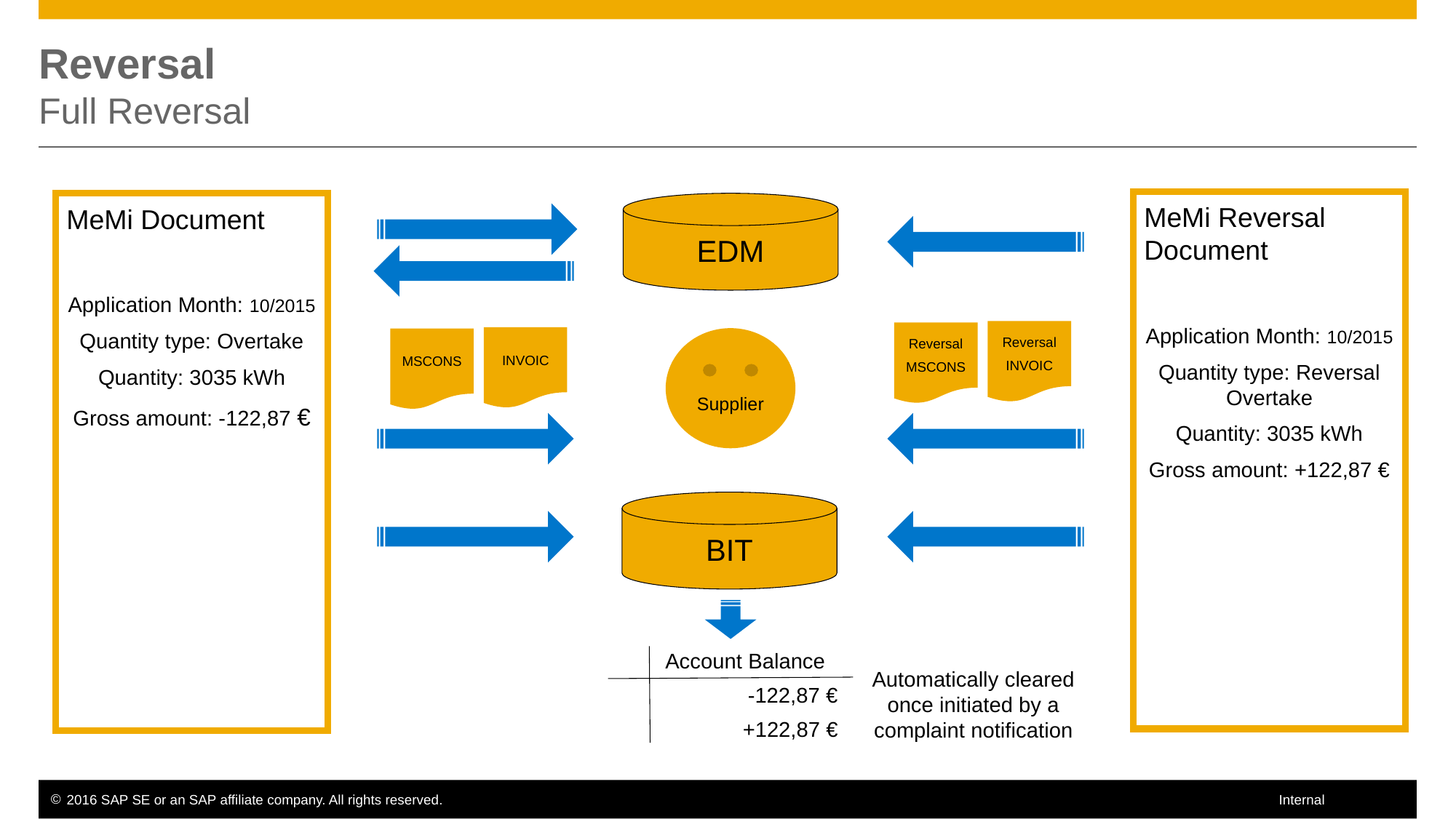

# Reversal Full Reversal
MeMi Reversal Document

Application Month: 10/2015
Quantity type: Reversal Overtake
Quantity: 3035 kWh
Gross amount: +122,87 €

MeMi Document

Application Month: 10/2015
Quantity type: Overtake
Quantity: 3035 kWh
Gross amount: -122,87 €
EDM

Reversal
INVOIC
Reversal
MSCONS
INVOIC

Supplier
MSCONS

BIT

Account Balance
-122,87 €
+122,87 €
Automatically cleared once initiated by a complaint notification